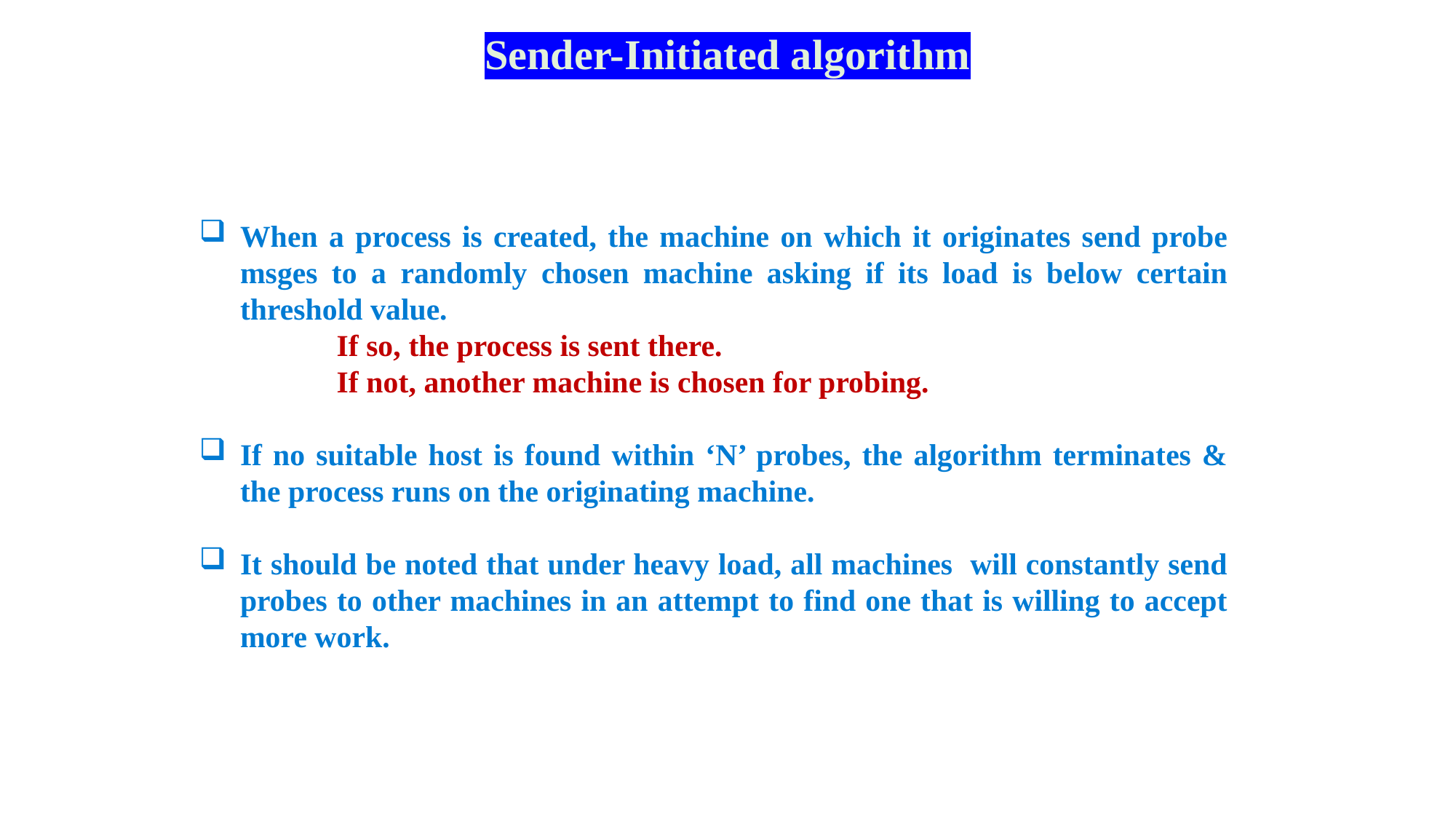

Sender-Initiated algorithm
When a process is created, the machine on which it originates send probe msges to a randomly chosen machine asking if its load is below certain threshold value.
                  If so, the process is sent there.
                  If not, another machine is chosen for probing.

If no suitable host is found within ‘N’ probes, the algorithm terminates & the process runs on the originating machine.

It should be noted that under heavy load, all machines  will constantly send probes to other machines in an attempt to find one that is willing to accept more work.